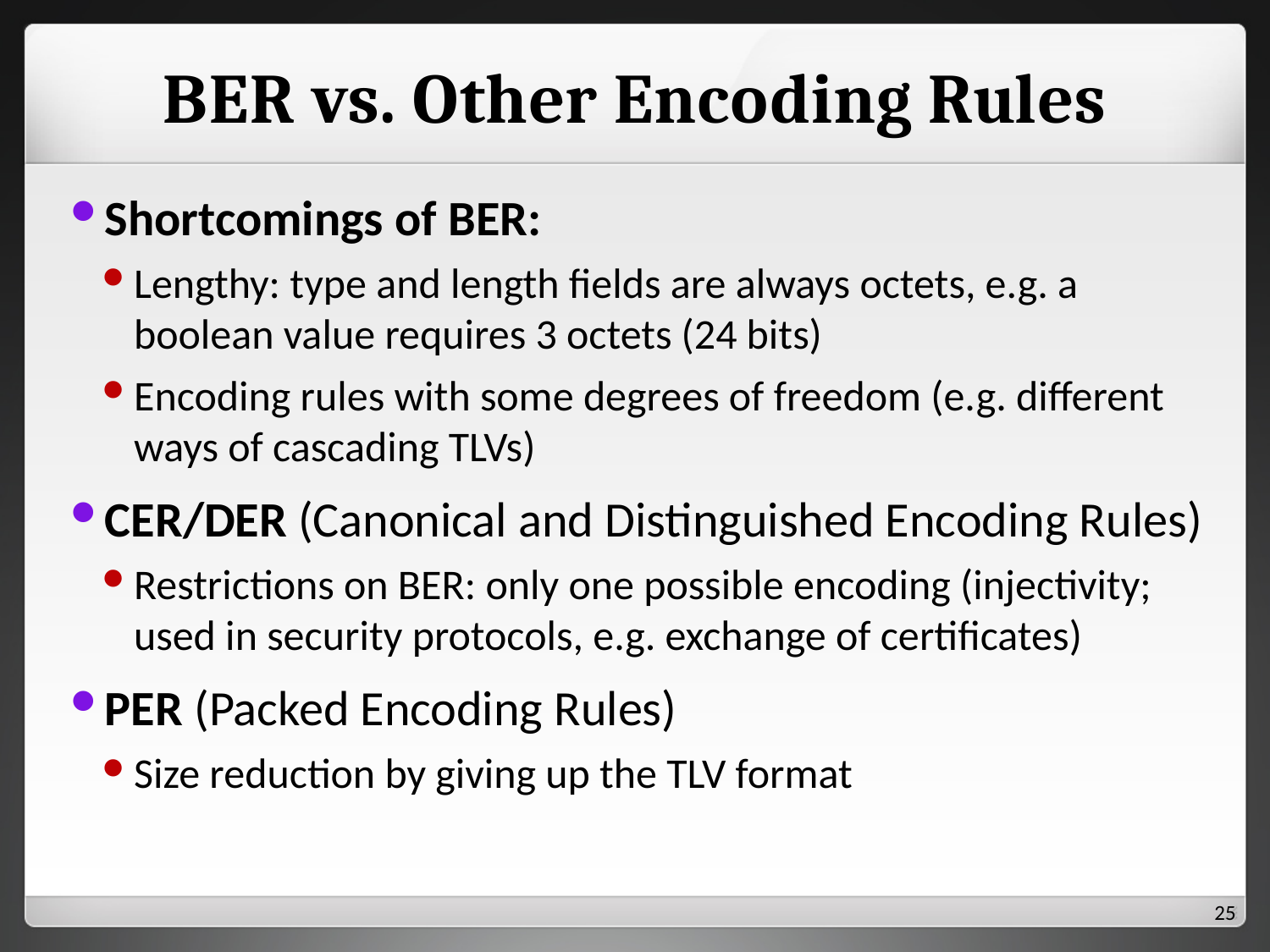

# BER vs. Other Encoding Rules
Shortcomings of BER:
Lengthy: type and length fields are always octets, e.g. a boolean value requires 3 octets (24 bits)
Encoding rules with some degrees of freedom (e.g. different ways of cascading TLVs)
CER/DER (Canonical and Distinguished Encoding Rules)
Restrictions on BER: only one possible encoding (injectivity; used in security protocols, e.g. exchange of certificates)
PER (Packed Encoding Rules)
Size reduction by giving up the TLV format
25